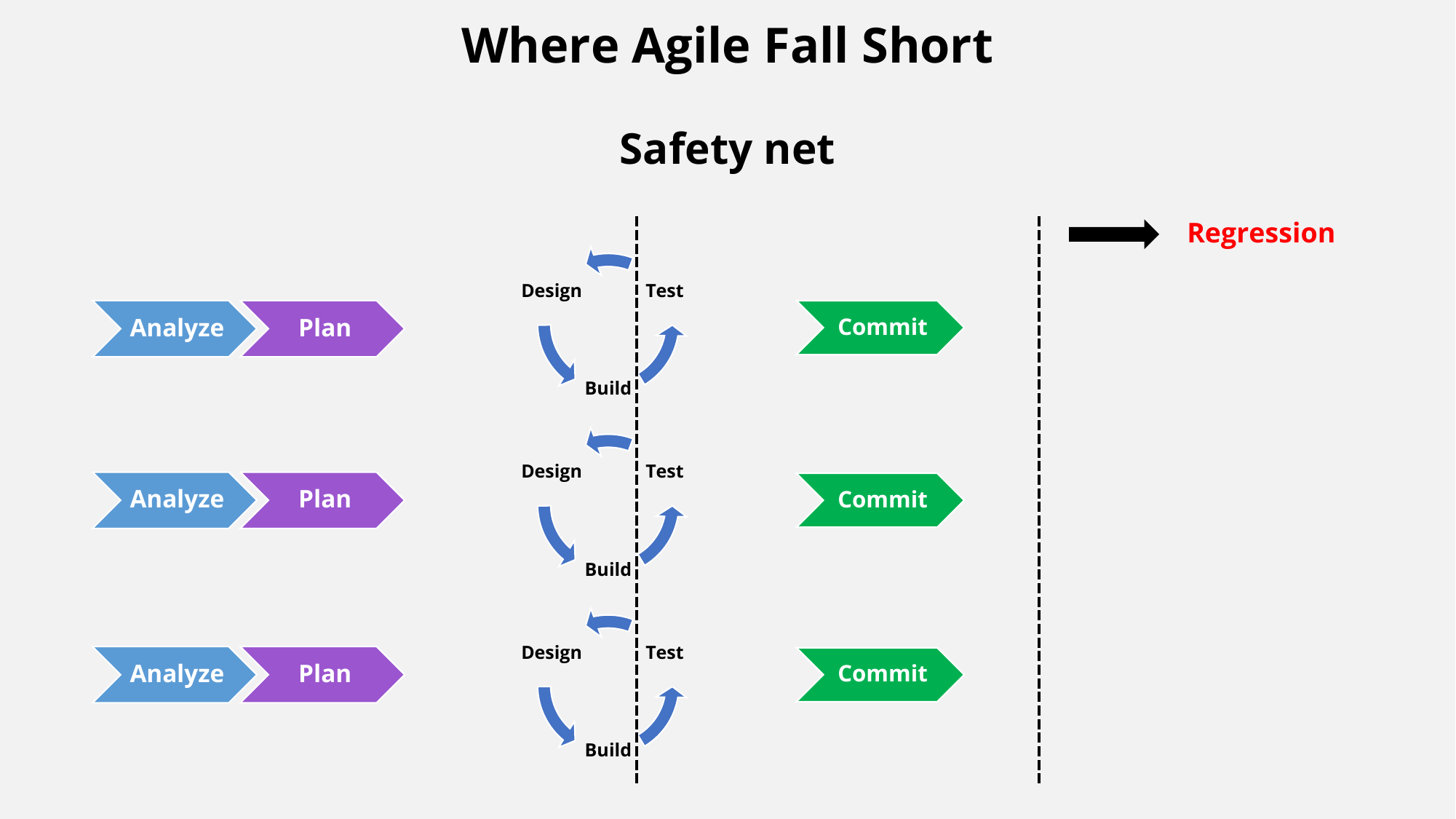

Where Agile Fall Short
Safety net
Regression

Design
Build
Test
Analyze
Plan

Commit
Design
Build
Test
Analyze
Plan
Commit
Design
Build
Test
Analyze
Plan

Commit